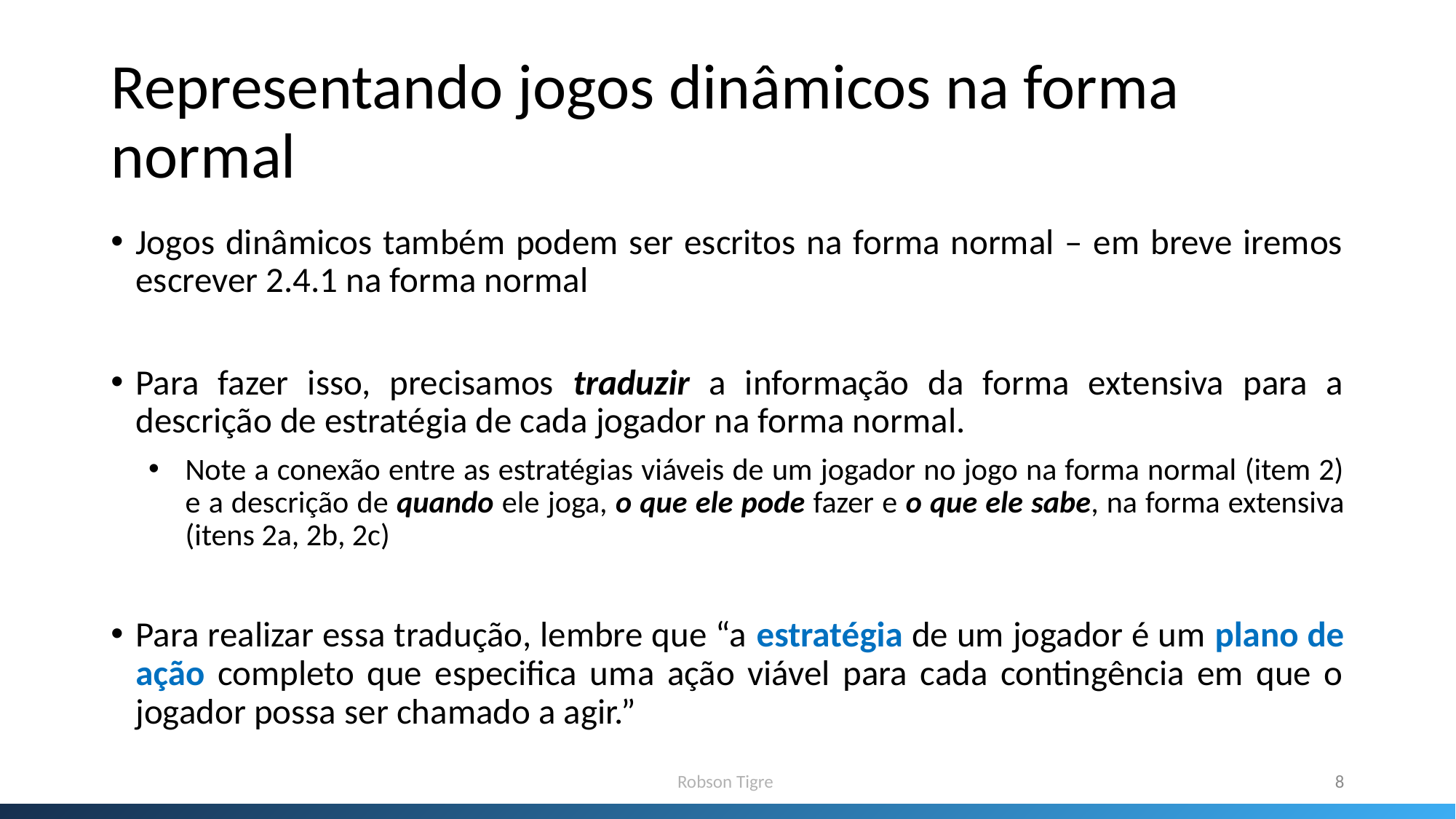

# Representando jogos dinâmicos na forma normal
Jogos dinâmicos também podem ser escritos na forma normal – em breve iremos escrever 2.4.1 na forma normal

Para fazer isso, precisamos traduzir a informação da forma extensiva para a descrição de estratégia de cada jogador na forma normal.
Note a conexão entre as estratégias viáveis de um jogador no jogo na forma normal (item 2) e a descrição de quando ele joga, o que ele pode fazer e o que ele sabe, na forma extensiva (itens 2a, 2b, 2c)

Para realizar essa tradução, lembre que “a estratégia de um jogador é um plano de ação completo que especifica uma ação viável para cada contingência em que o jogador possa ser chamado a agir.”
Robson Tigre
8